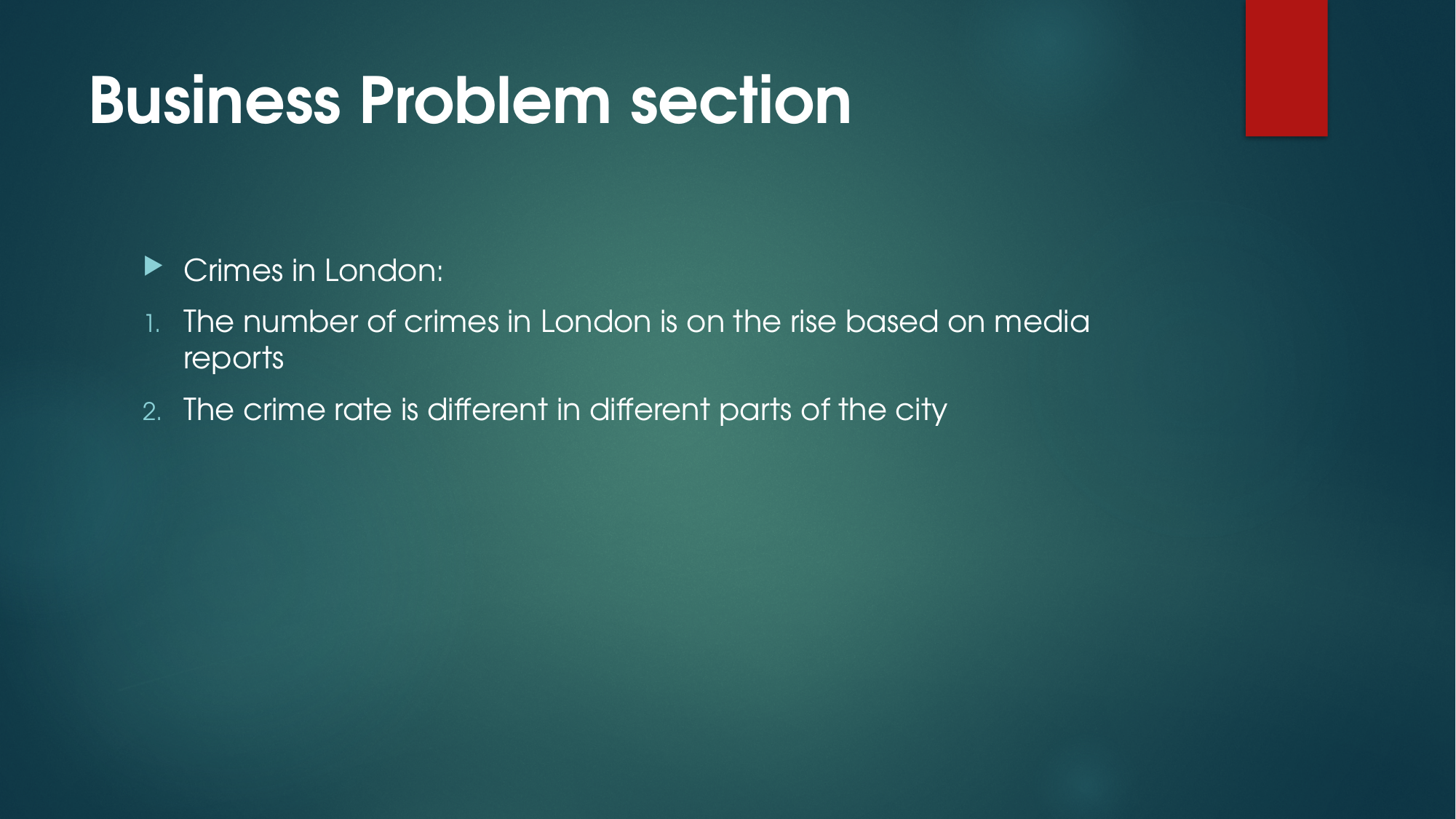

# Business Problem section
Crimes in London:
The number of crimes in London is on the rise based on media reports
The crime rate is different in different parts of the city